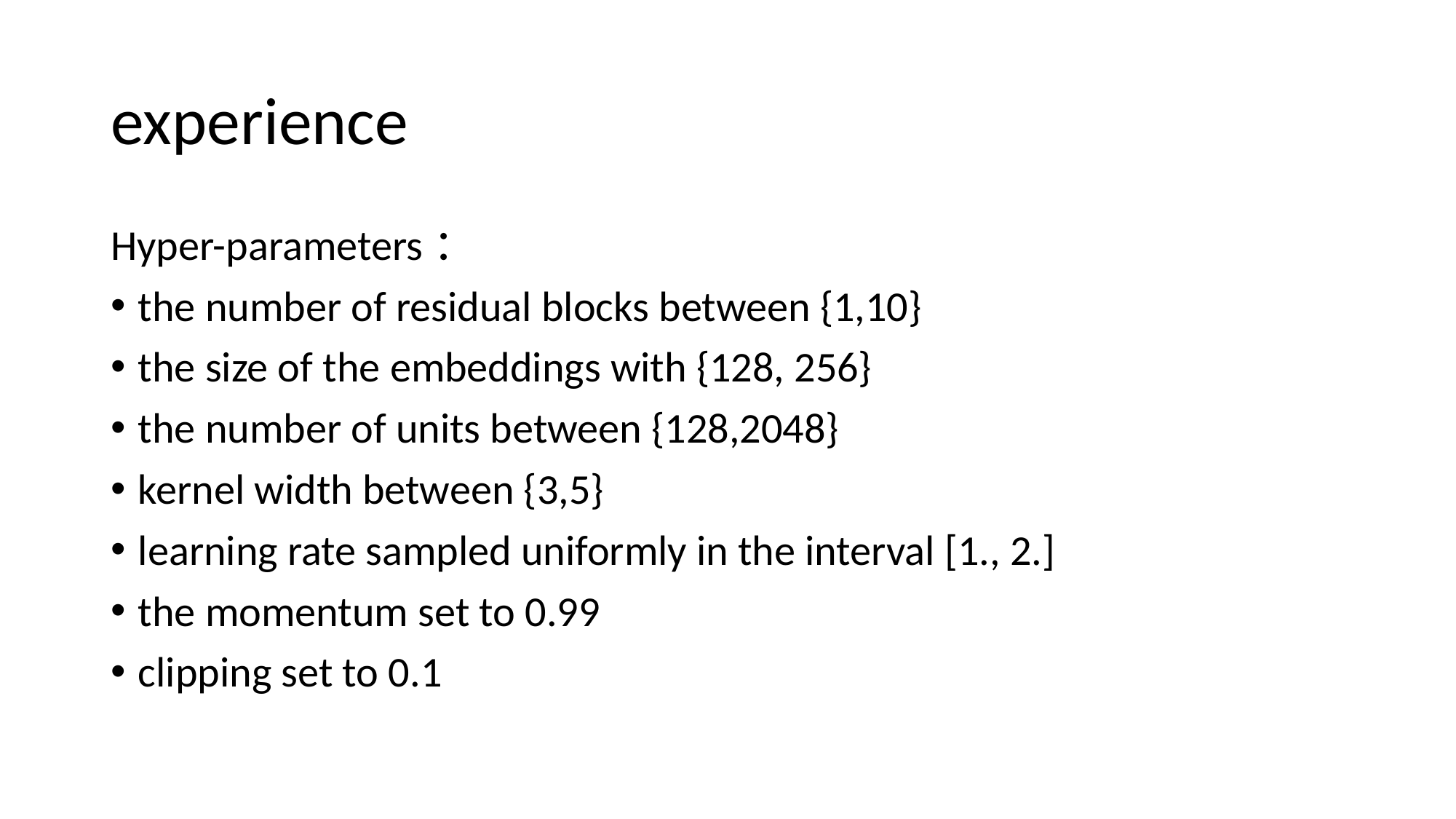

# experience
Hyper-parameters：
the number of residual blocks between {1,10}
the size of the embeddings with {128, 256}
the number of units between {128,2048}
kernel width between {3,5}
learning rate sampled uniformly in the interval [1., 2.]
the momentum set to 0.99
clipping set to 0.1